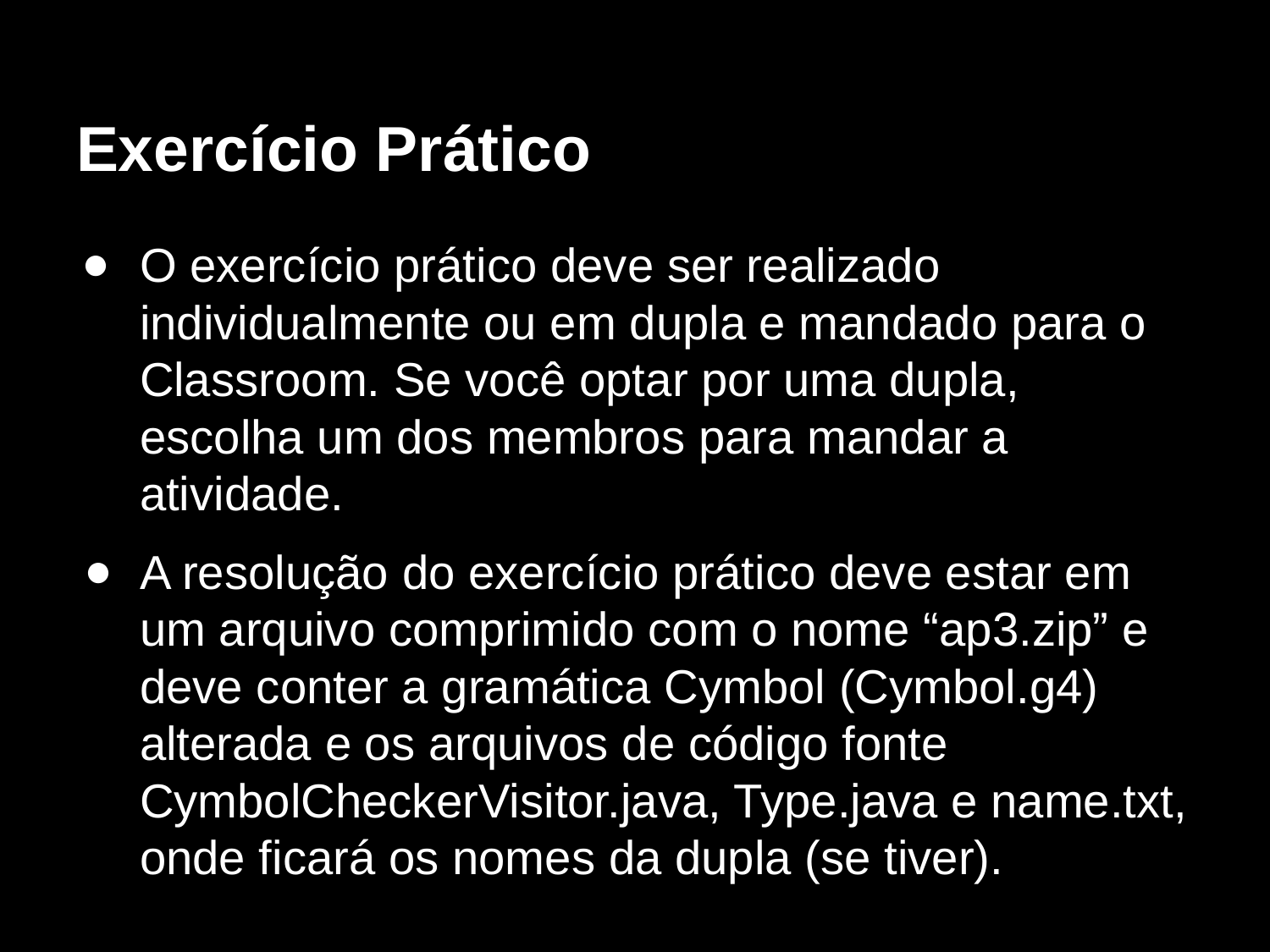

# Exercício Prático
O exercício prático deve ser realizado individualmente ou em dupla e mandado para o Classroom. Se você optar por uma dupla, escolha um dos membros para mandar a atividade.
A resolução do exercício prático deve estar em um arquivo comprimido com o nome “ap3.zip” e deve conter a gramática Cymbol (Cymbol.g4) alterada e os arquivos de código fonte CymbolCheckerVisitor.java, Type.java e name.txt, onde ficará os nomes da dupla (se tiver).